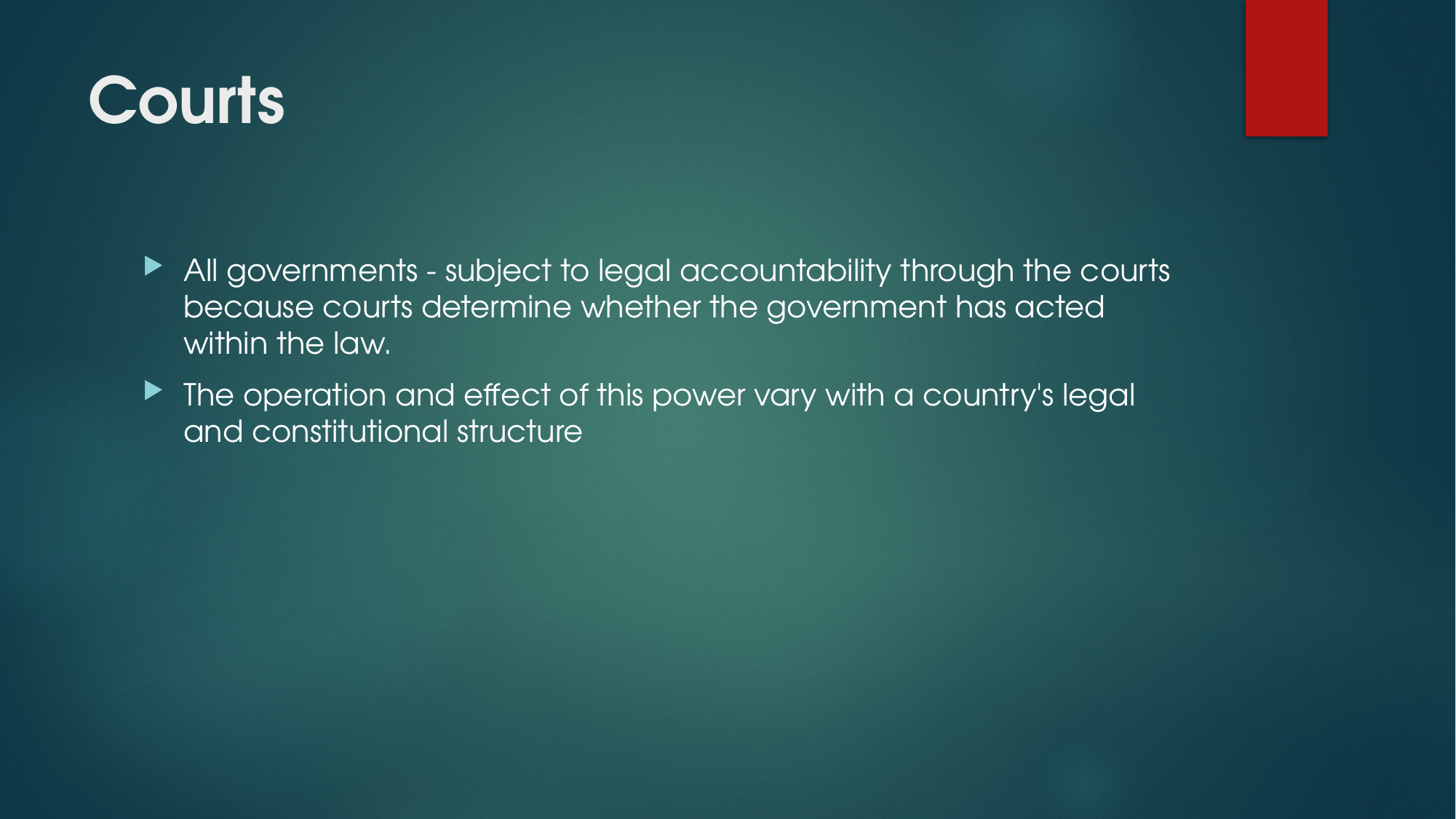

# Courts
All governments - subject to legal accountability through the courts because courts determine whether the government has acted within the law.
The operation and effect of this power vary with a country's legal and constitutional structure